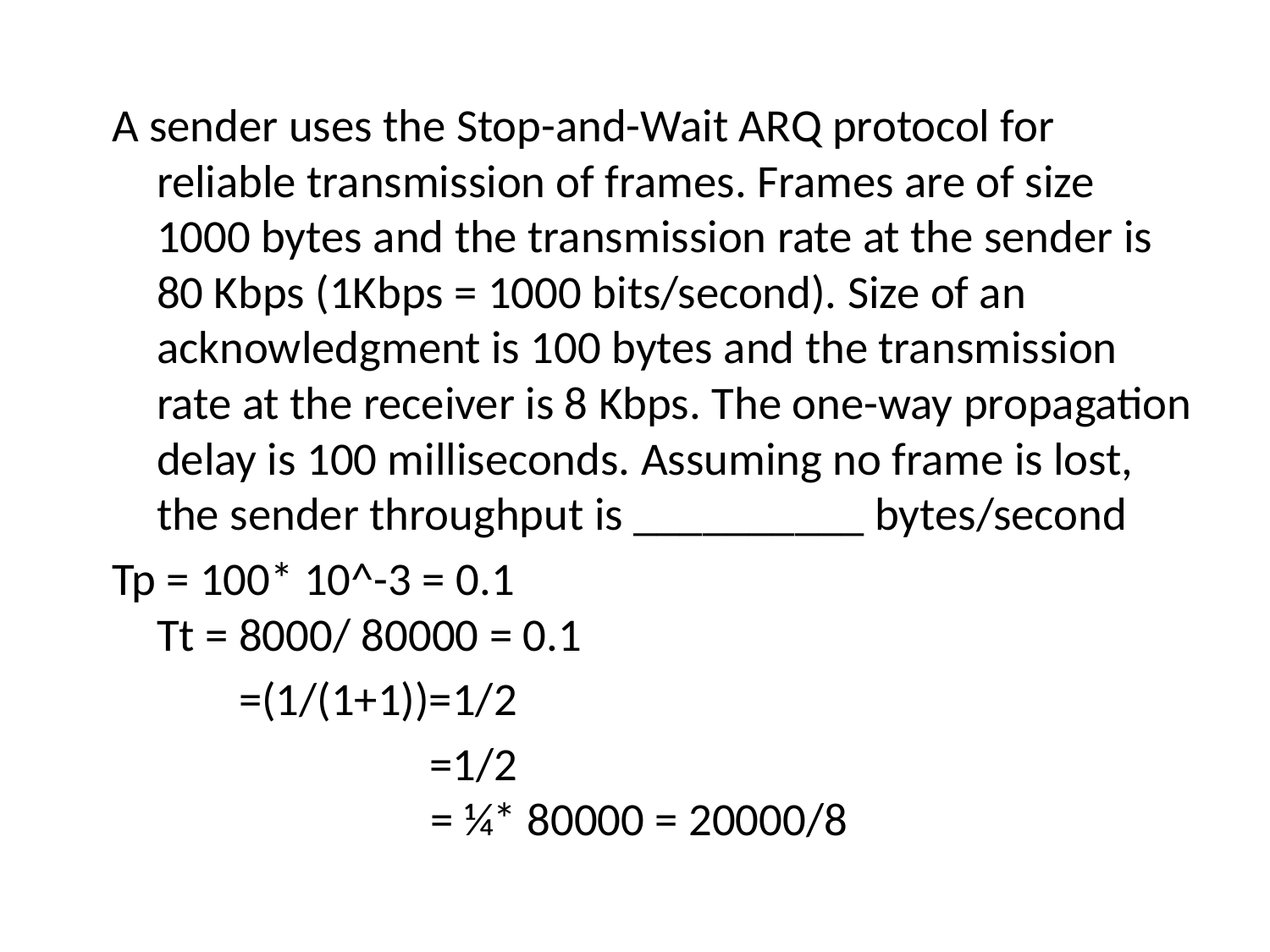

A sender uses the Stop-and-Wait ARQ protocol for reliable transmission of frames. Frames are of size 1000 bytes and the transmission rate at the sender is 80 Kbps (1Kbps = 1000 bits/second). Size of an acknowledgment is 100 bytes and the transmission rate at the receiver is 8 Kbps. The one-way propagation delay is 100 milliseconds. Assuming no frame is lost, the sender throughput is __________ bytes/second
Tp = 100* 10^-3 = 0.1
	Tt = 8000/ 80000 = 0.1
            =(1/(1+1))=1/2
                              =1/2
                          = ¼* 80000 = 20000/8